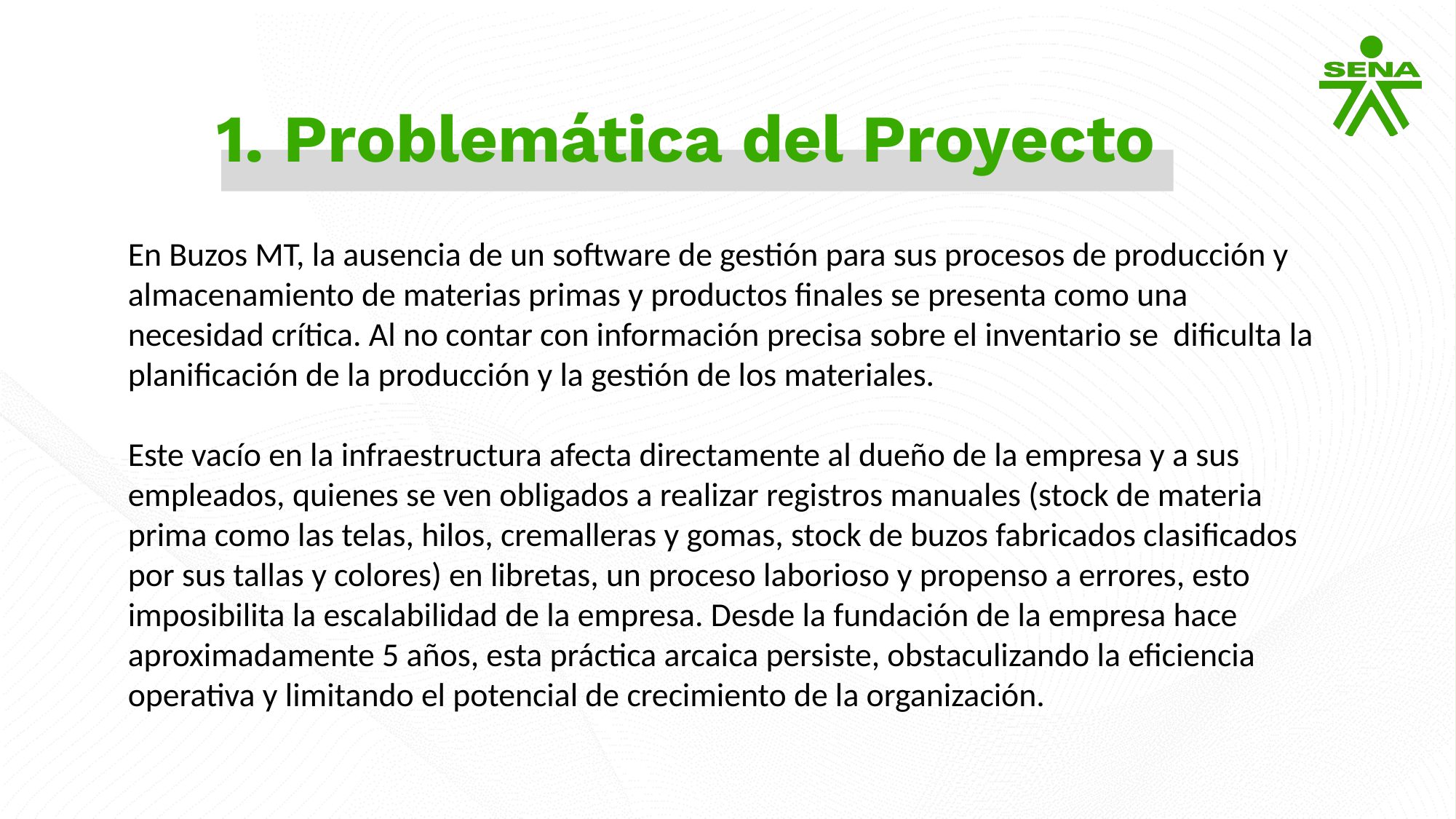

1. Problemática del Proyecto

En Buzos MT, la ausencia de un software de gestión para sus procesos de producción y almacenamiento de materias primas y productos finales se presenta como una necesidad crítica. Al no contar con información precisa sobre el inventario se  dificulta la planificación de la producción y la gestión de los materiales.

Este vacío en la infraestructura afecta directamente al dueño de la empresa y a sus empleados, quienes se ven obligados a realizar registros manuales (stock de materia prima como las telas, hilos, cremalleras y gomas, stock de buzos fabricados clasificados por sus tallas y colores) en libretas, un proceso laborioso y propenso a errores, esto imposibilita la escalabilidad de la empresa. Desde la fundación de la empresa hace aproximadamente 5 años, esta práctica arcaica persiste, obstaculizando la eficiencia operativa y limitando el potencial de crecimiento de la organización.